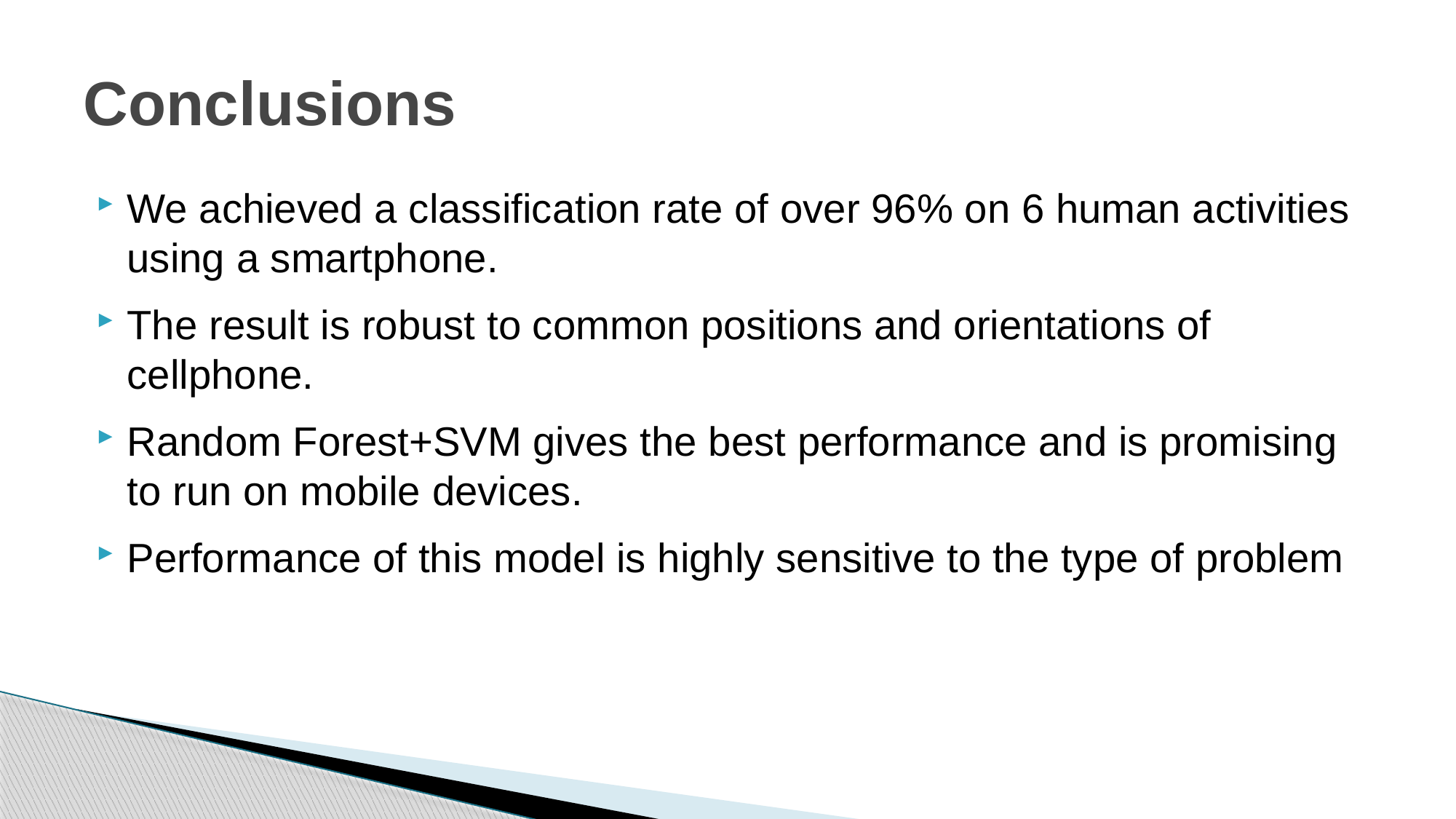

# Conclusions
We achieved a classification rate of over 96% on 6 human activities using a smartphone.
The result is robust to common positions and orientations of cellphone.
Random Forest+SVM gives the best performance and is promising to run on mobile devices.
Performance of this model is highly sensitive to the type of problem